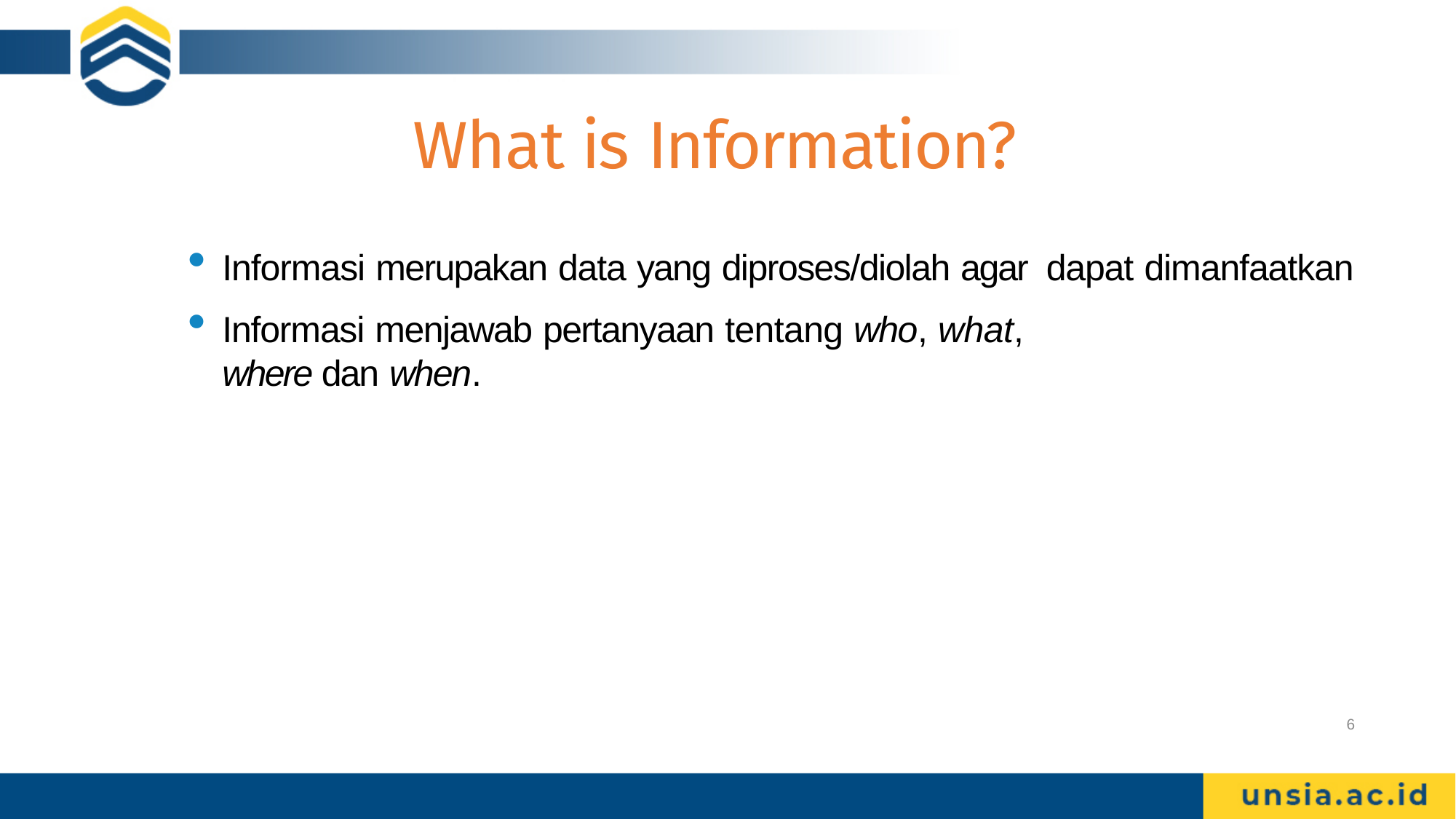

# What is Information?
Informasi merupakan data yang diproses/diolah agar  dapat dimanfaatkan
Informasi menjawab pertanyaan tentang who, what,
where dan when.
6